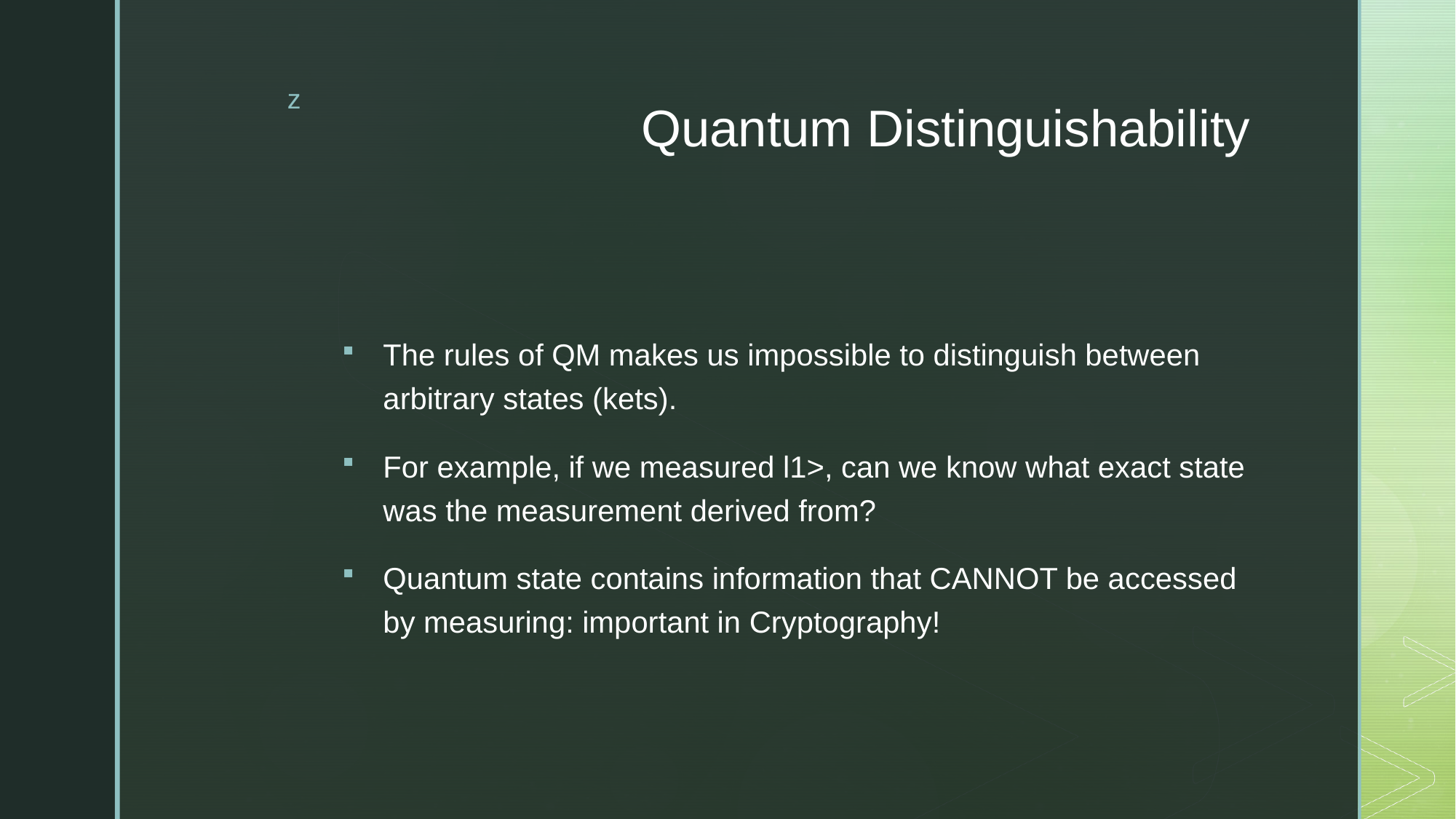

# Quantum Distinguishability
The rules of QM makes us impossible to distinguish between arbitrary states (kets).
For example, if we measured l1>, can we know what exact state was the measurement derived from?
Quantum state contains information that CANNOT be accessed by measuring: important in Cryptography!